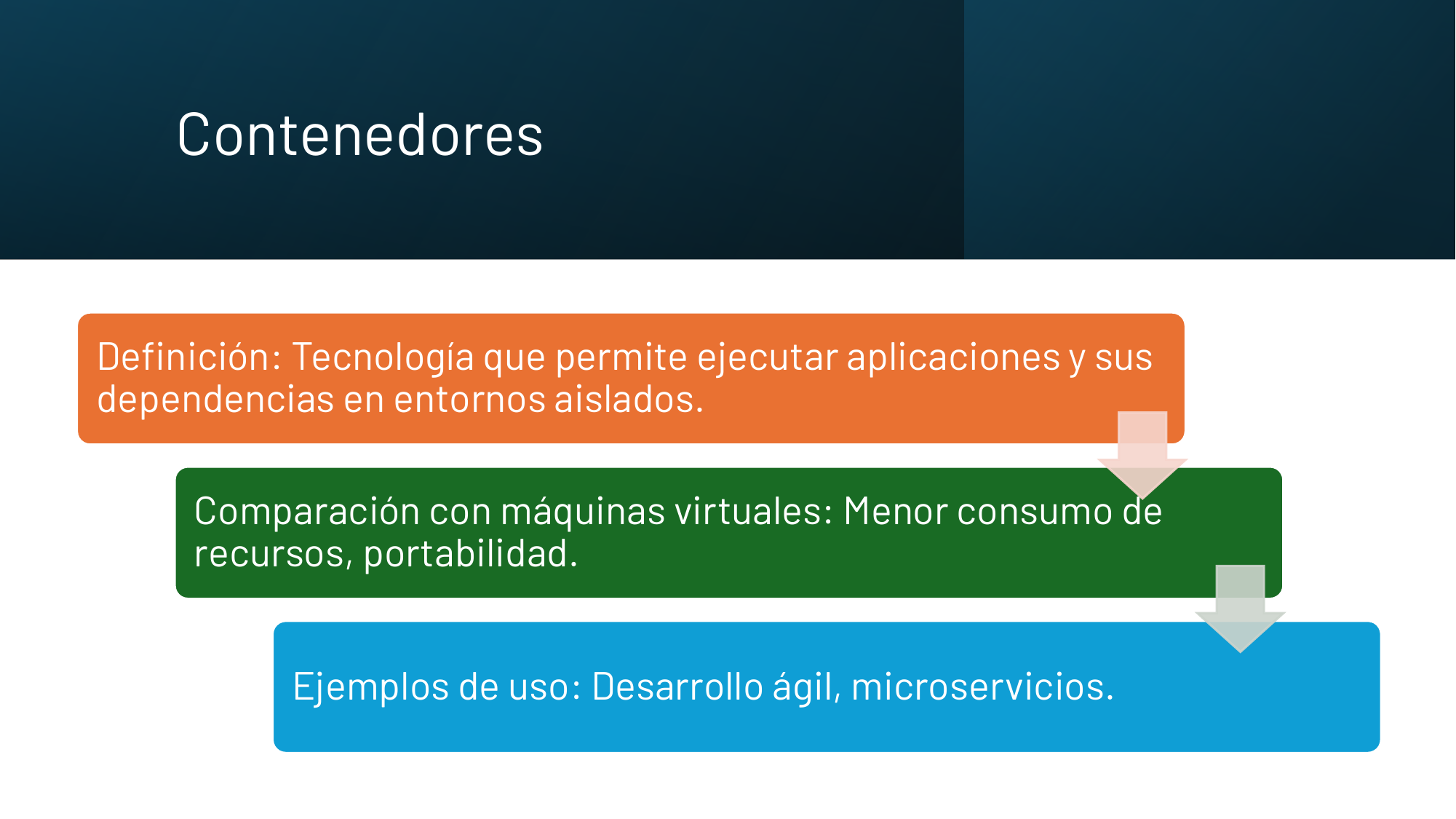

# Contenedores
Definición: Tecnología que permite ejecutar aplicaciones y sus dependencias en entornos aislados.
Comparación con máquinas virtuales: Menor consumo de recursos, portabilidad.
Ejemplos de uso: Desarrollo ágil, microservicios.